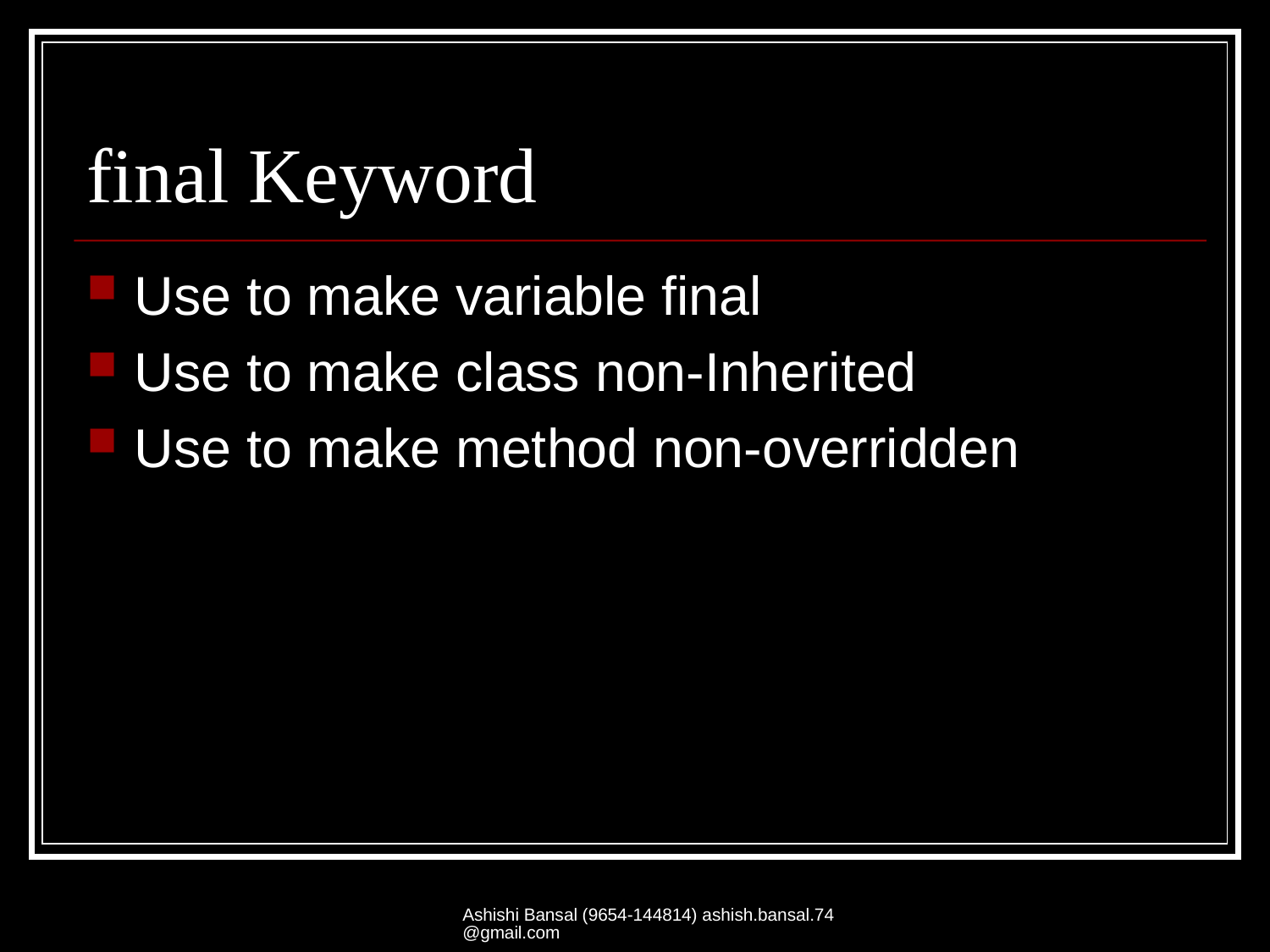

# final Keyword
Use to make variable final
Use to make class non-Inherited
Use to make method non-overridden
Ashishi Bansal (9654-144814) ashish.bansal.74@gmail.com